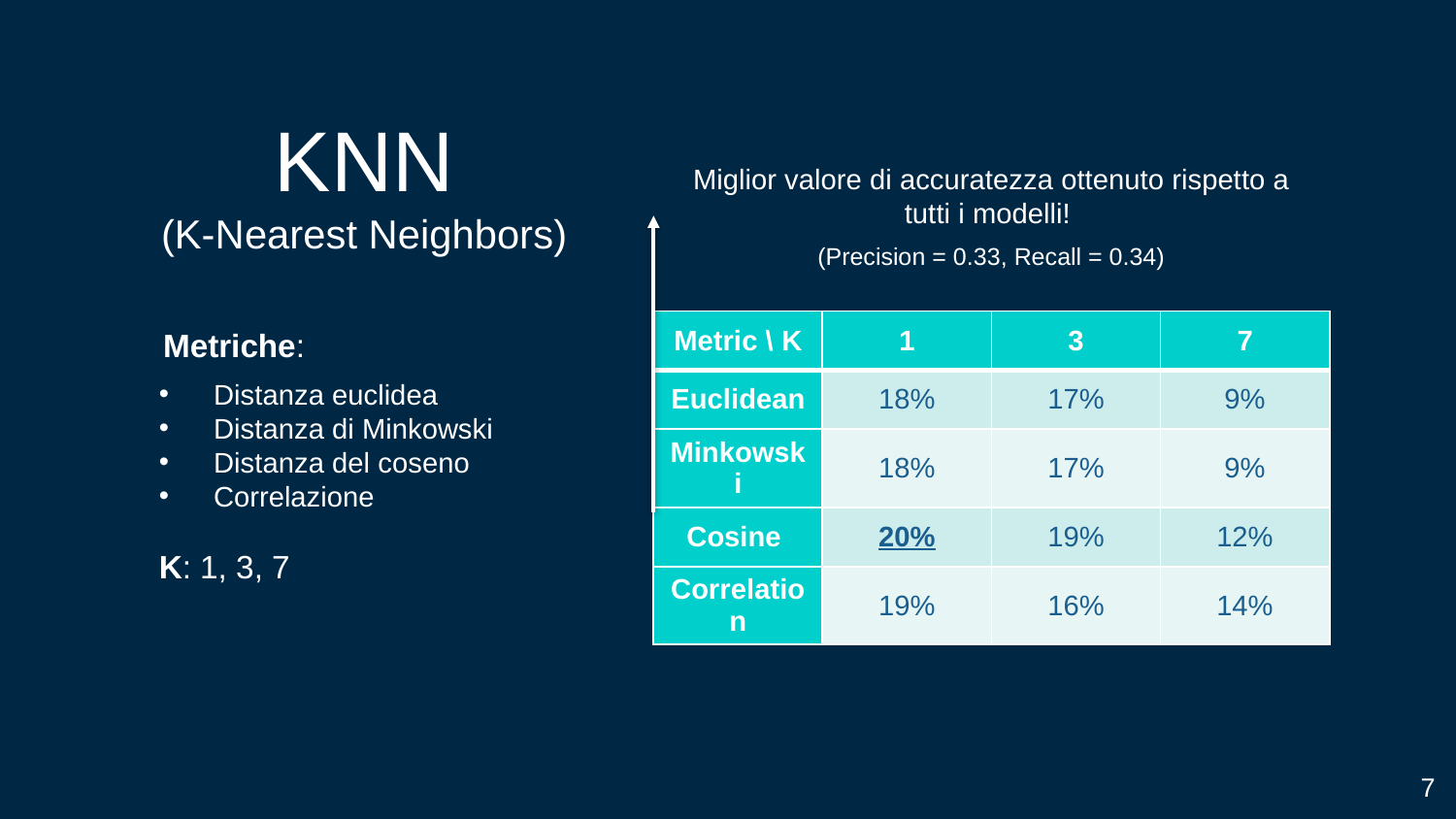

# KNN (K-Nearest Neighbors)
Miglior valore di accuratezza ottenuto rispetto a tutti i modelli!
(Precision = 0.33, Recall = 0.34)
Metriche:
Distanza euclidea
Distanza di Minkowski
Distanza del coseno
Correlazione

K: 1, 3, 7

| Metric \ K | 1 | 3 | 7 |
| --- | --- | --- | --- |
| Euclidean | 18% | 17% | 9% |
| Minkowski | 18% | 17% | 9% |
| Cosine | 20% | 19% | 12% |
| Correlation | 19% | 16% | 14% |

7